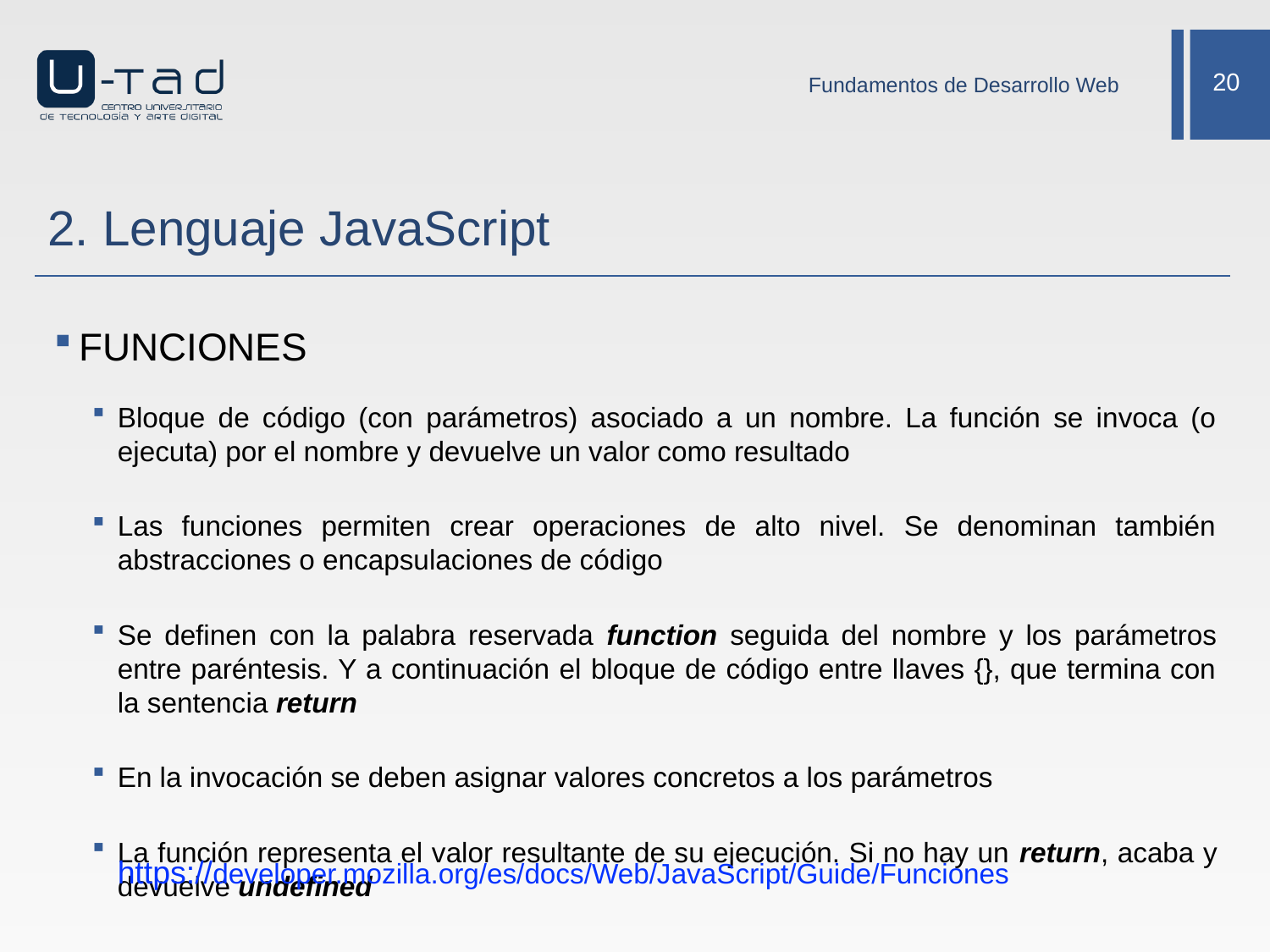

Fundamentos de Desarrollo Web
# 2. Lenguaje JavaScript
FUNCIONES

Bloque de código (con parámetros) asociado a un nombre. La función se invoca (o ejecuta) por el nombre y devuelve un valor como resultado

Las funciones permiten crear operaciones de alto nivel. Se denominan también abstracciones o encapsulaciones de código

Se definen con la palabra reservada function seguida del nombre y los parámetros entre paréntesis. Y a continuación el bloque de código entre llaves {}, que termina con la sentencia return

En la invocación se deben asignar valores concretos a los parámetros

La función representa el valor resultante de su ejecución. Si no hay un return, acaba y devuelve undefined

https://developer.mozilla.org/es/docs/Web/JavaScript/Guide/Funciones